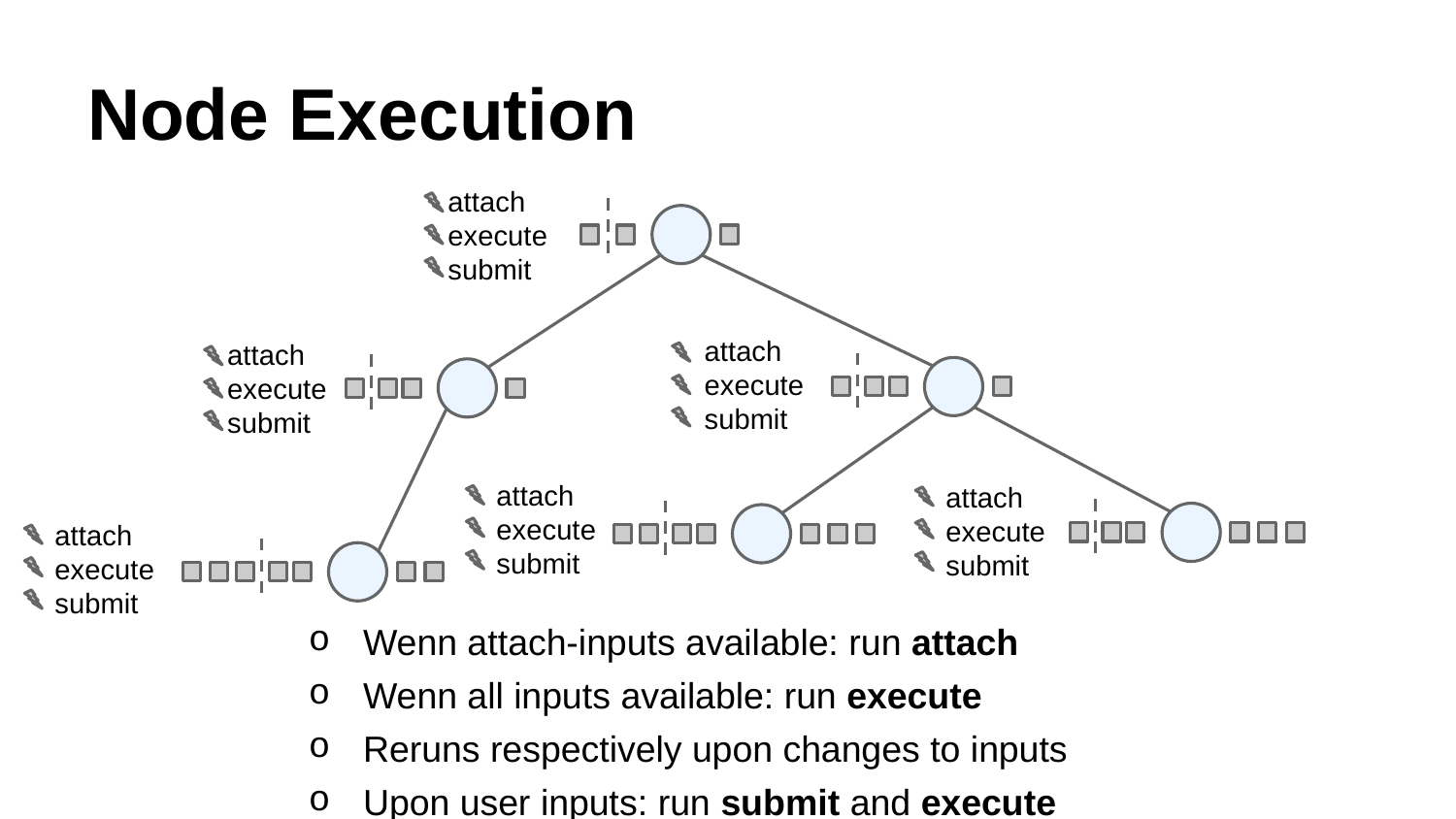

# Node Execution
attach
execute
submit

attach
execute
submit
attach
execute
submit

attach
execute
submit
attach
execute
submit

attach
execute
submit

Wenn attach-inputs available: run attach
Wenn all inputs available: run execute
Reruns respectively upon changes to inputs
Upon user inputs: run submit and execute